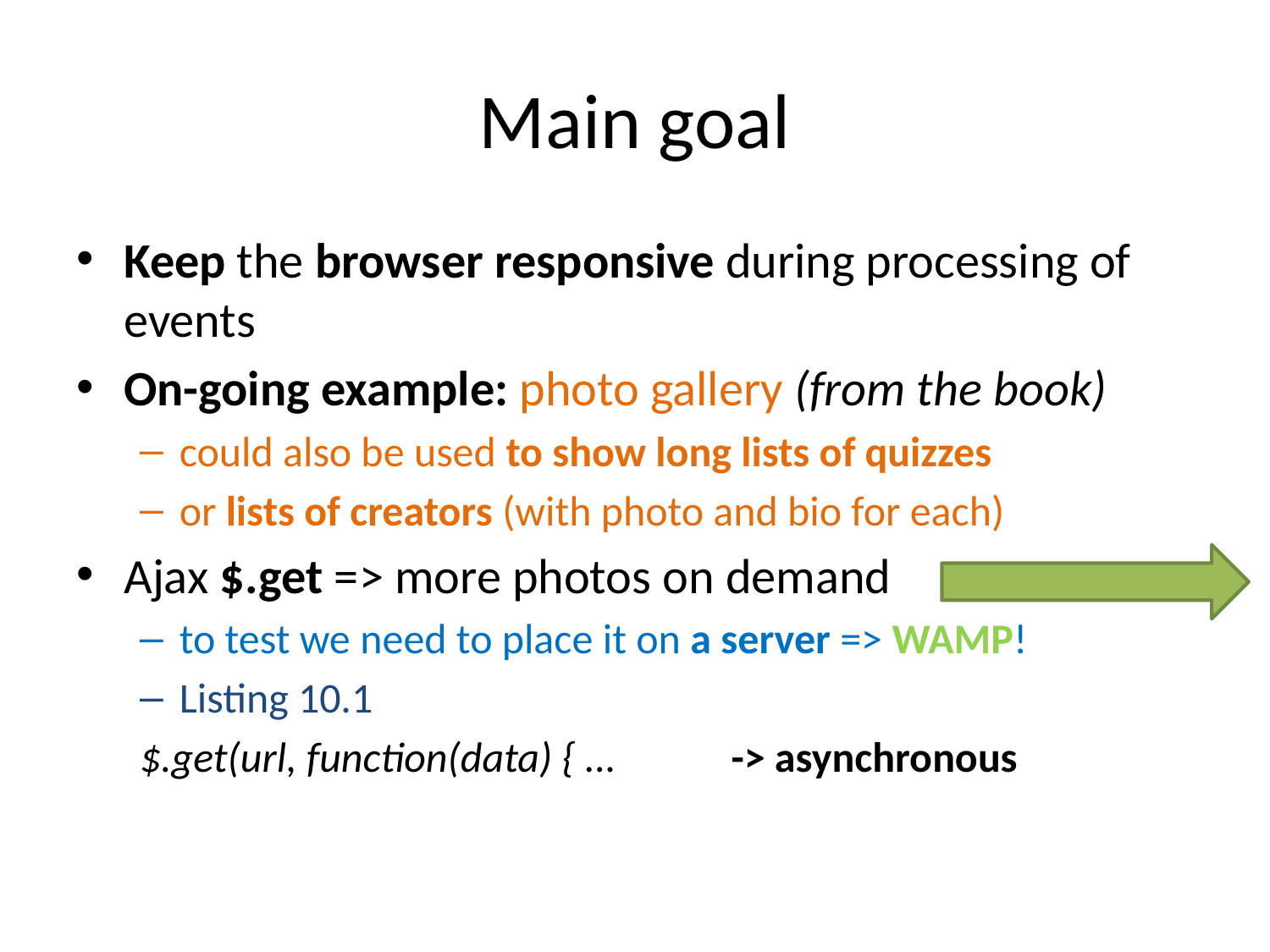

# Main goal
Keep the browser responsive during processing of events
On-going example: photo gallery (from the book)
could also be used to show long lists of quizzes
or lists of creators (with photo and bio for each)
Ajax $.get => more photos on demand
to test we need to place it on a server => WAMP!
Listing 10.1
$.get(url, function(data) { ...            -> asynchronous